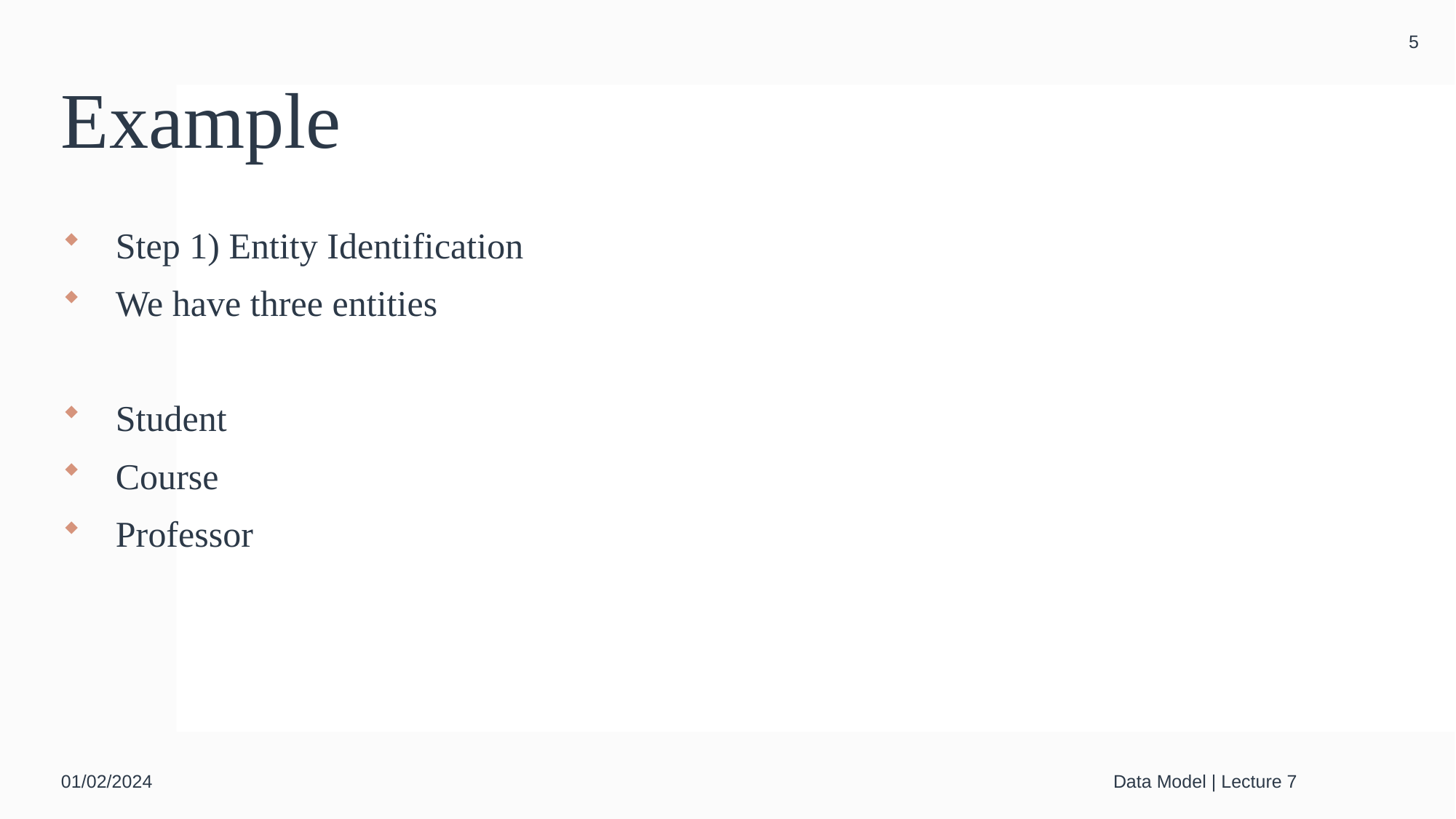

5
# Example
Step 1) Entity Identification
We have three entities

Student
Course
Professor
01/02/2024
Data Model | Lecture 7